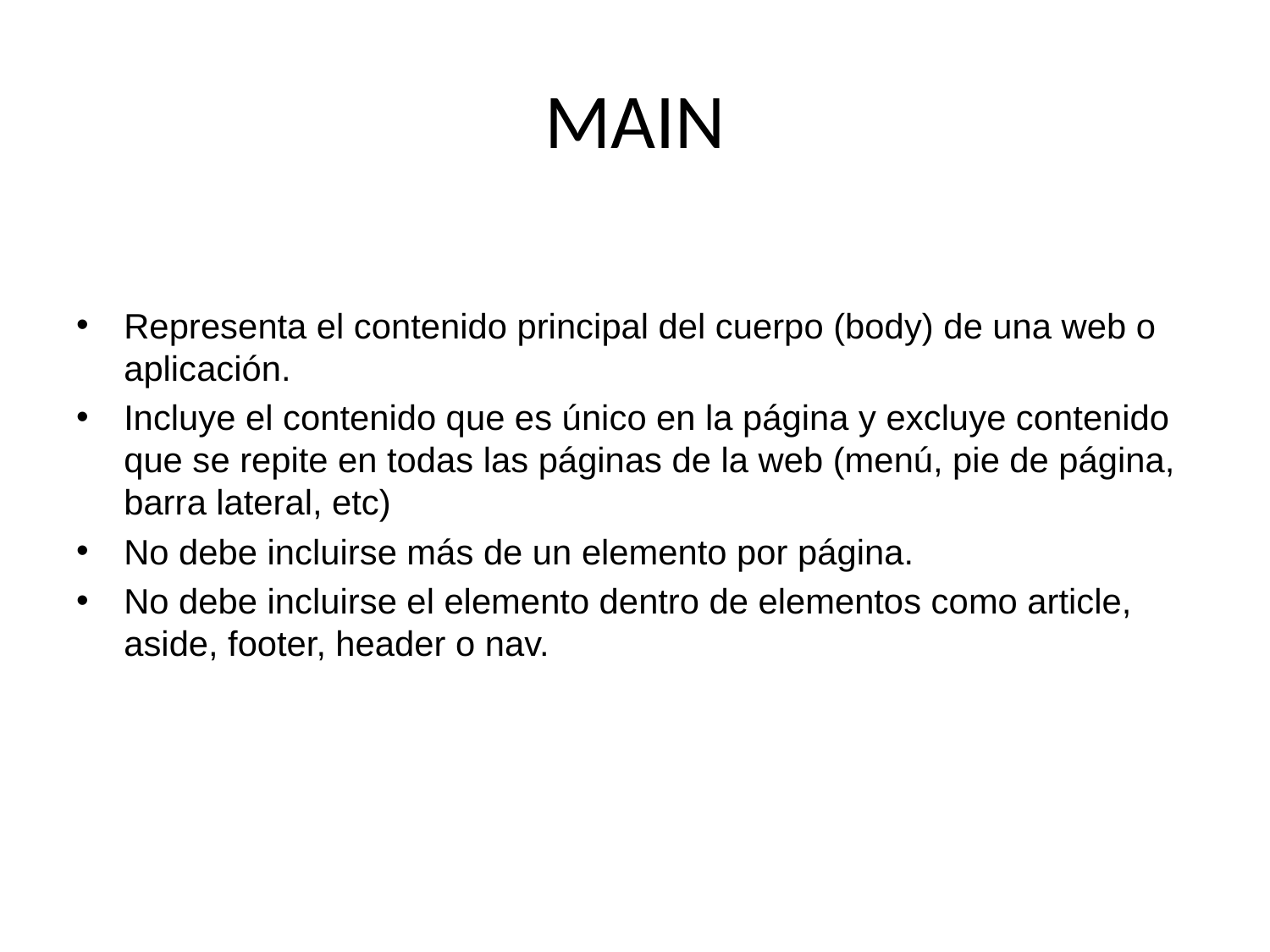

# MAIN

Representa el contenido principal del cuerpo (body) de una web o aplicación.
Incluye el contenido que es único en la página y excluye contenido que se repite en todas las páginas de la web (menú, pie de página, barra lateral, etc)
No debe incluirse más de un elemento por página.
No debe incluirse el elemento dentro de elementos como article, aside, footer, header o nav.